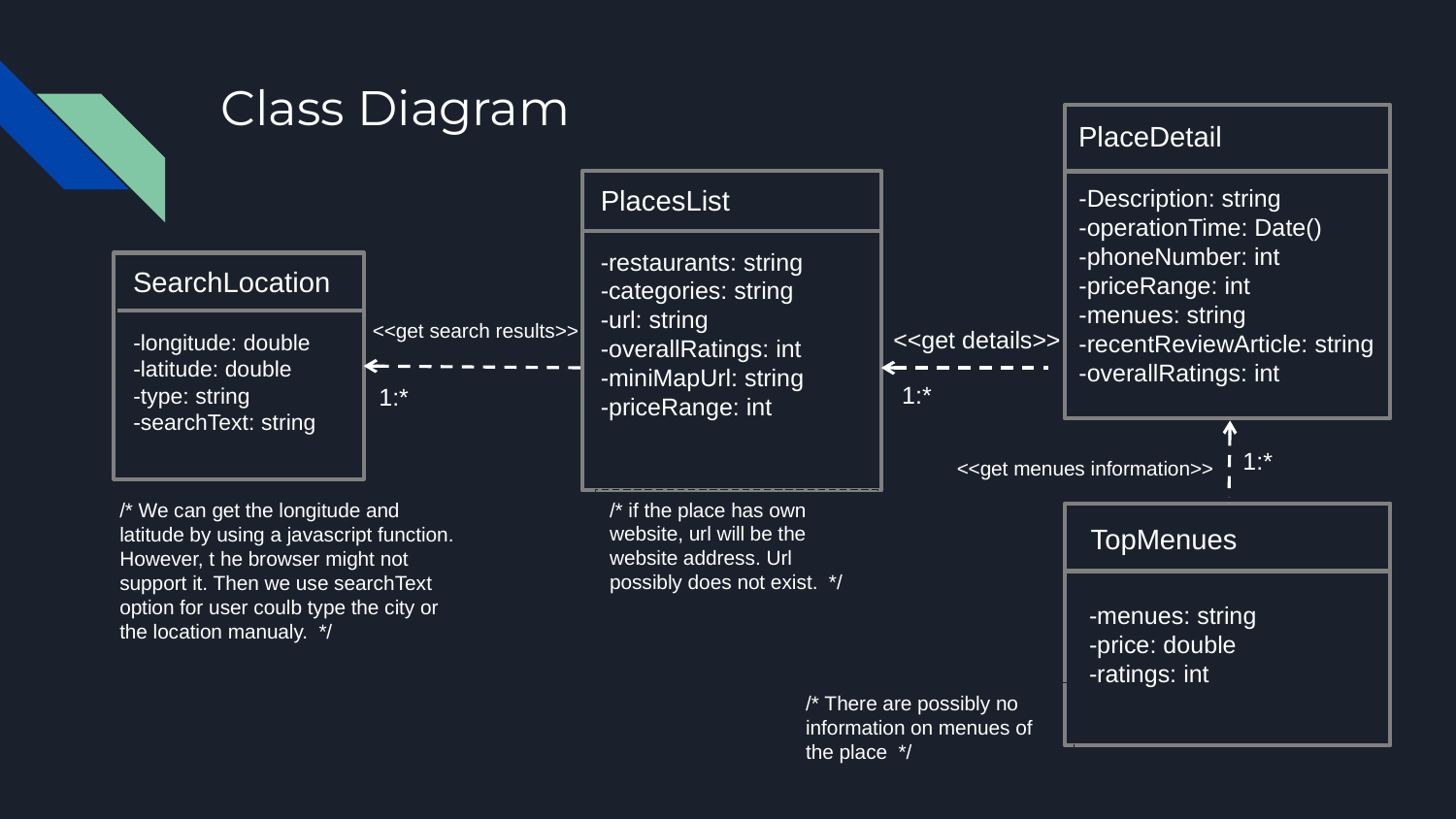

# Class Diagram

PlaceDetail

PlacesList
-Description: string
-operationTime: Date()
-phoneNumber: int
-priceRange: int
-menues: string
-recentReviewArticle: string
-overallRatings: int
-restaurants: string
-categories: string
-url: string
-overallRatings: int
-miniMapUrl: string
-priceRange: int

SearchLocation
-longitude: double
-latitude: double
-type: string
-searchText: string
<<get search results>>
<<get details>>
1:*
1:*
1:*
<<get menues information>>
/* if the place has own website, url will be the website address. Url possibly does not exist.  */
/* We can get the longitude and latitude by using a javascript function. However, t he browser might not support it. Then we use searchText option for user coulb type the city or the location manualy.  */

TopMenues
-menues: string
-price: double
-ratings: int
/* There are possibly no information on menues of the place  */